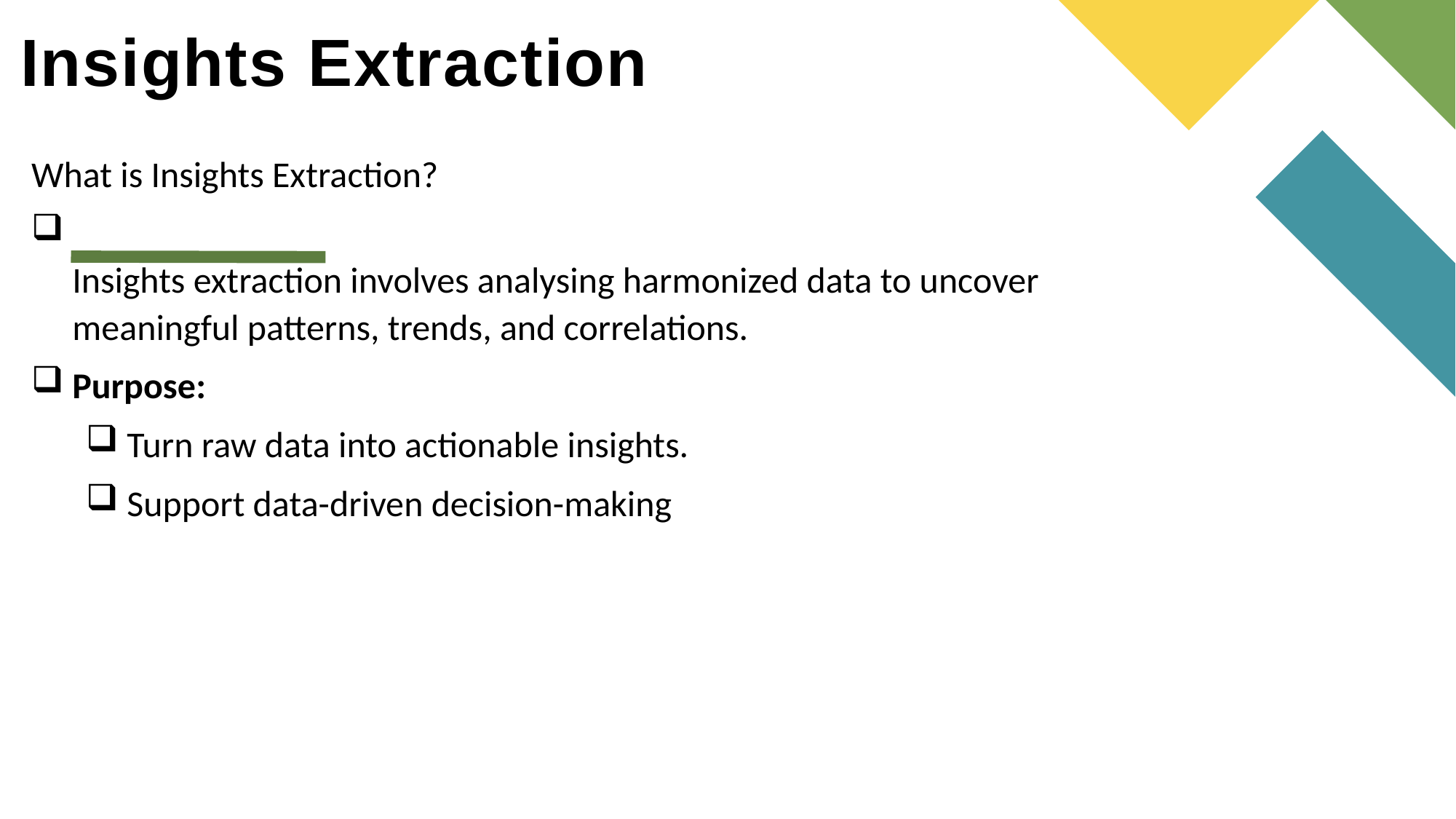

# Insights Extraction

What is Insights Extraction?
Insights extraction involves analysing harmonized data to uncover meaningful patterns, trends, and correlations.
Purpose:
Turn raw data into actionable insights.
Support data-driven decision-making